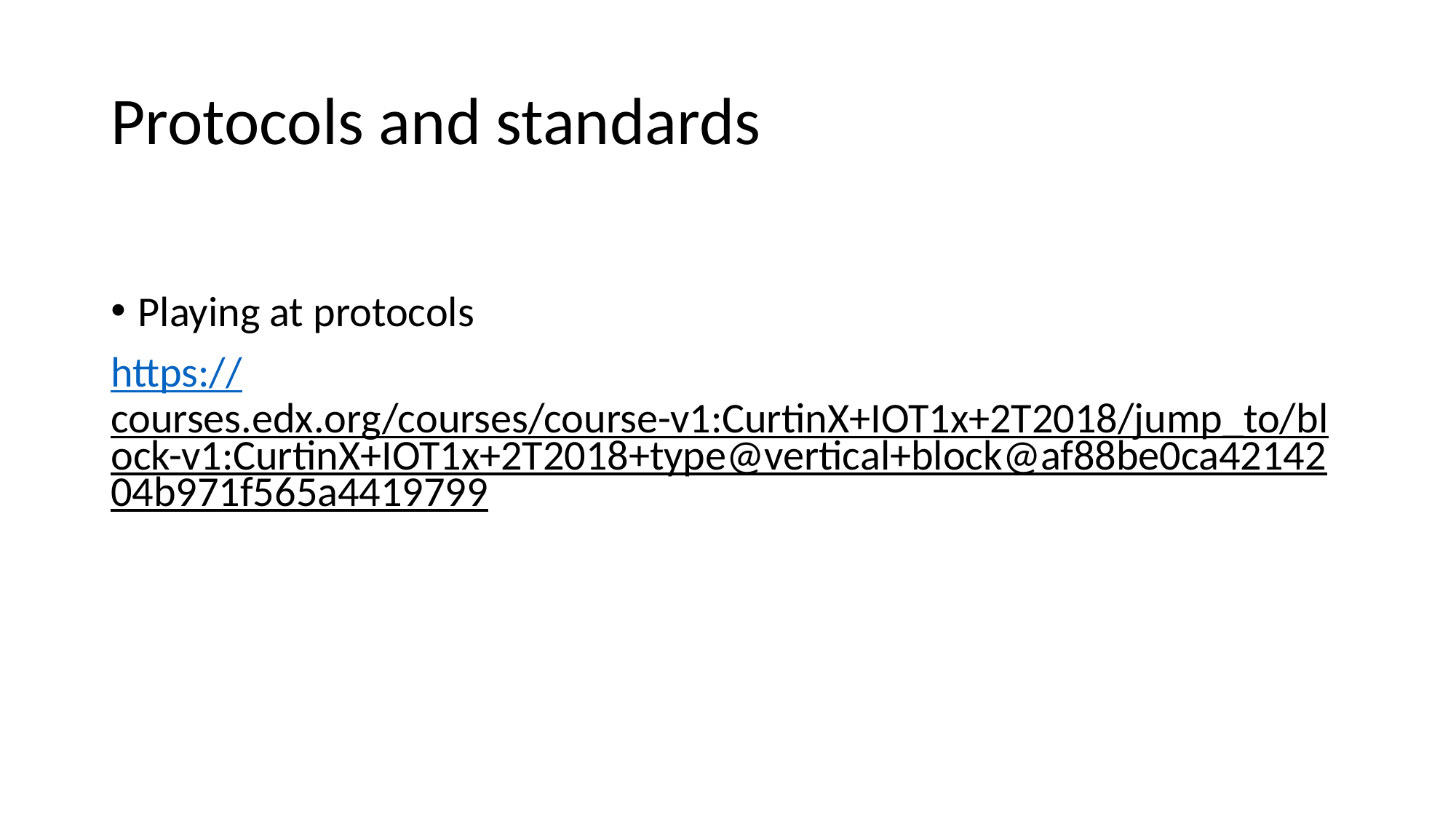

# Protocols and standards

Playing at protocols
https://courses.edx.org/courses/course-v1:CurtinX+IOT1x+2T2018/jump_to/block-v1:CurtinX+IOT1x+2T2018+type@vertical+block@af88be0ca4214204b971f565a4419799